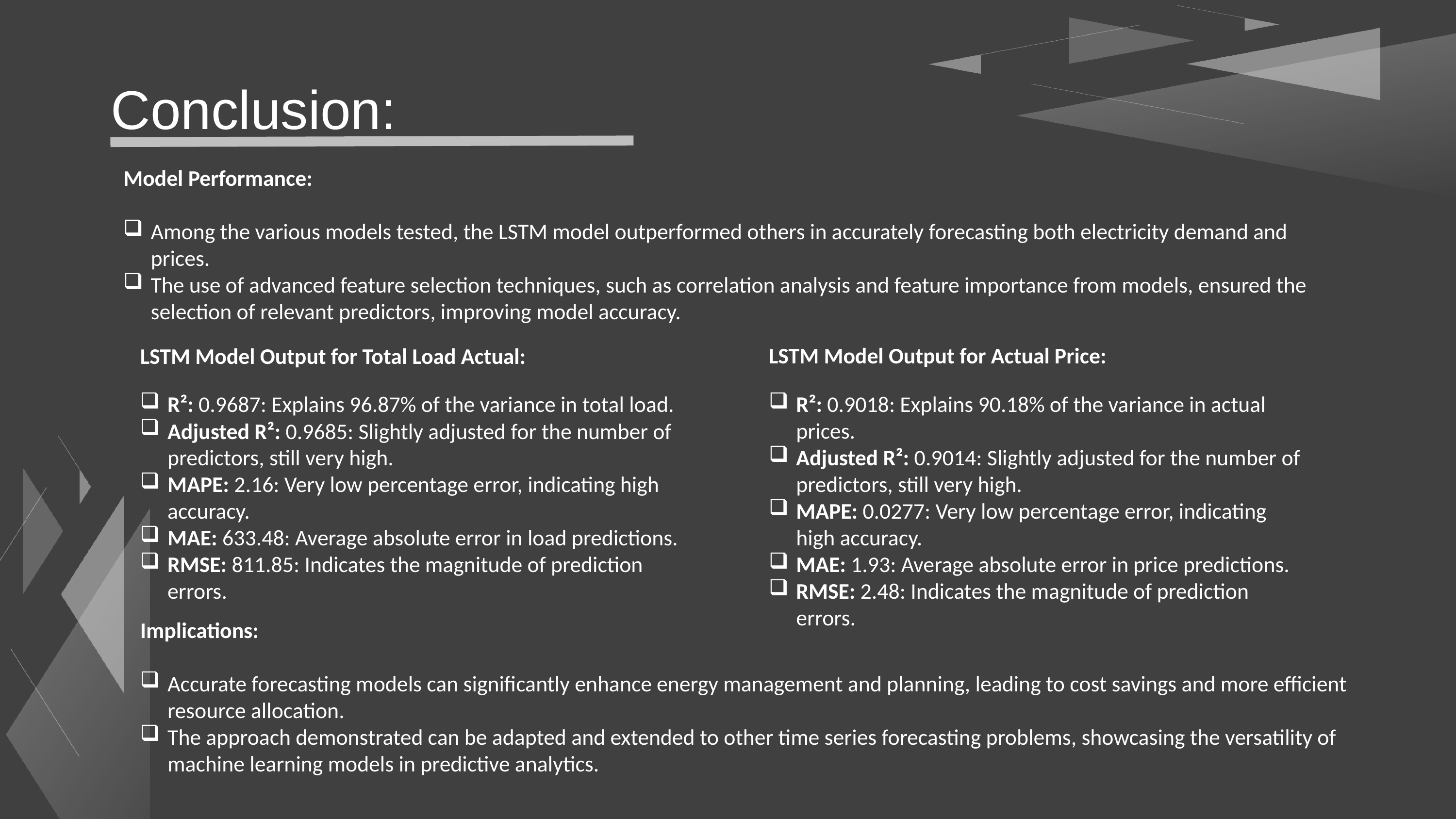

Conclusion:
Model Performance:

Among the various models tested, the LSTM model outperformed others in accurately forecasting both electricity demand and prices.
The use of advanced feature selection techniques, such as correlation analysis and feature importance from models, ensured the selection of relevant predictors, improving model accuracy.

LSTM Model Output for Actual Price:

R²: 0.9018: Explains 90.18% of the variance in actual prices.
Adjusted R²: 0.9014: Slightly adjusted for the number of predictors, still very high.
MAPE: 0.0277: Very low percentage error, indicating high accuracy.
MAE: 1.93: Average absolute error in price predictions.
RMSE: 2.48: Indicates the magnitude of prediction errors.
LSTM Model Output for Total Load Actual:

R²: 0.9687: Explains 96.87% of the variance in total load.
Adjusted R²: 0.9685: Slightly adjusted for the number of predictors, still very high.
MAPE: 2.16: Very low percentage error, indicating high accuracy.
MAE: 633.48: Average absolute error in load predictions.
RMSE: 811.85: Indicates the magnitude of prediction errors.

Implications:

Accurate forecasting models can significantly enhance energy management and planning, leading to cost savings and more efficient resource allocation.
The approach demonstrated can be adapted and extended to other time series forecasting problems, showcasing the versatility of machine learning models in predictive analytics.